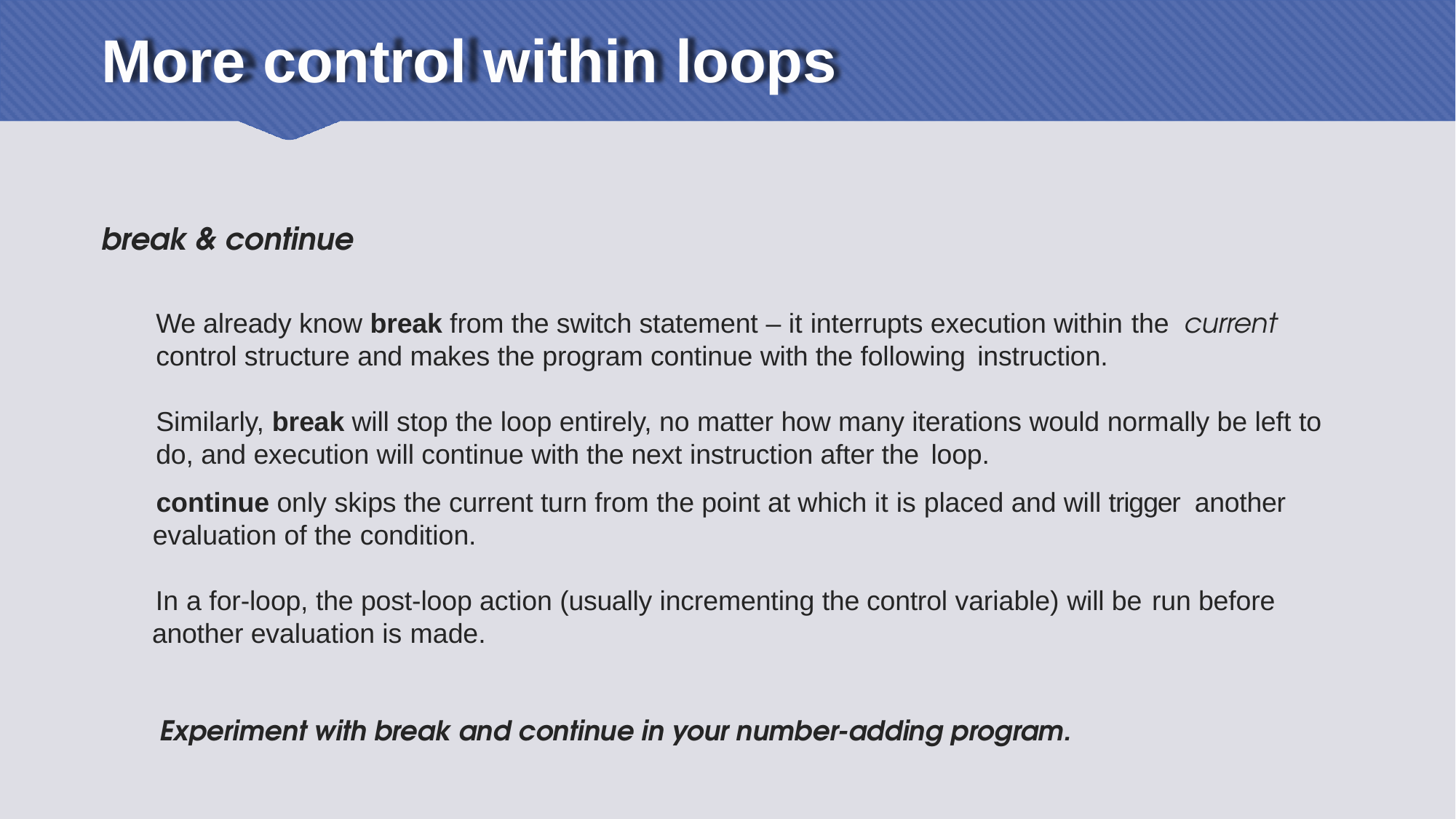

# More control within loops
break & continue

We already know break from the switch statement – it interrupts execution within the  current control structure and makes the program continue with the following instruction.

Similarly, break will stop the loop entirely, no matter how many iterations would normally be left to do, and execution will continue with the next instruction after the loop.
continue only skips the current turn from the point at which it is placed and will trigger  another evaluation of the condition.

In a for-loop, the post-loop action (usually incrementing the control variable) will be run before another evaluation is made.

Experiment with break and continue in your number-adding program.